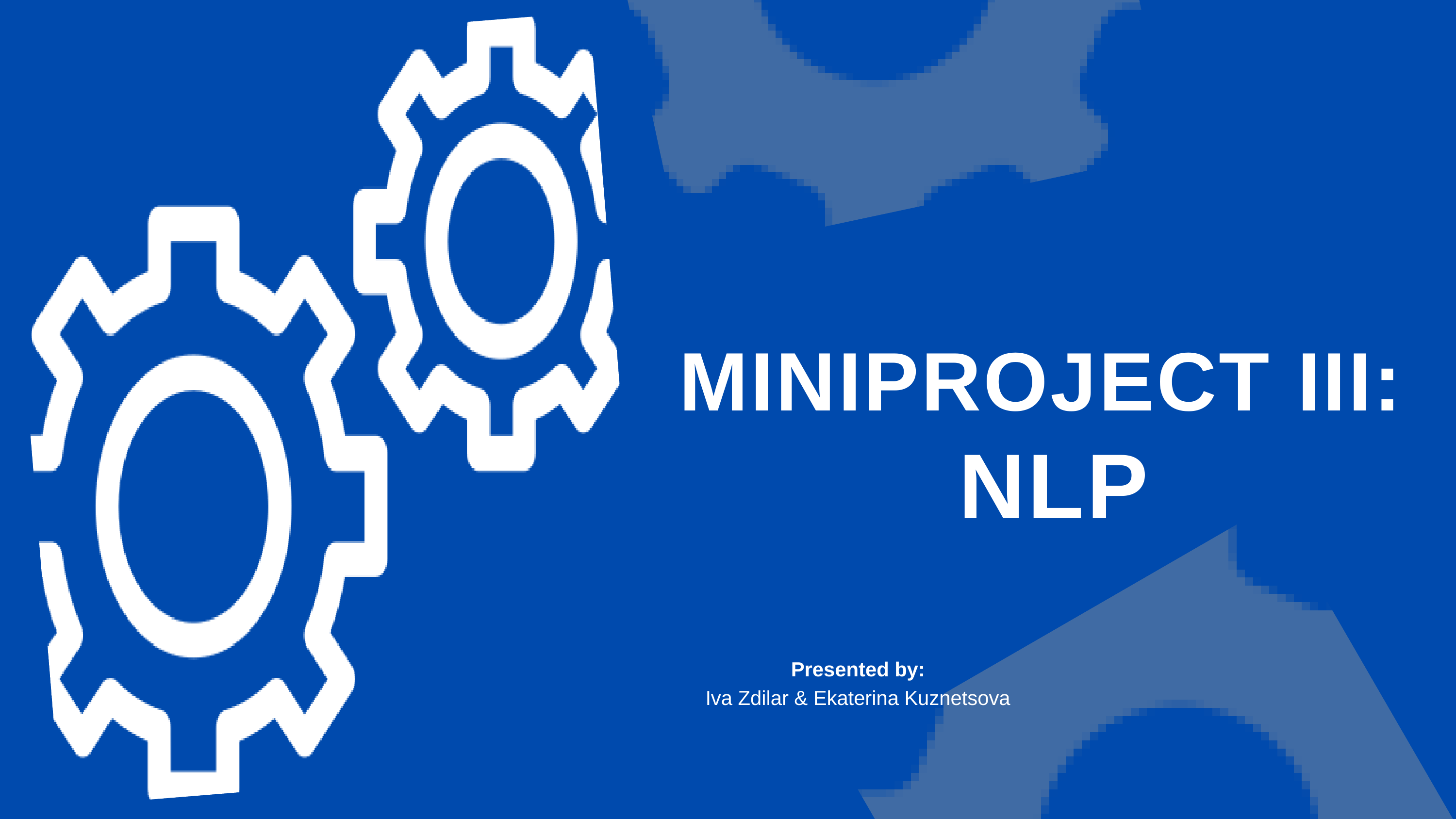

MINIPROJECT III:
NLP

Presented by:
Iva Zdilar & Ekaterina Kuznetsova